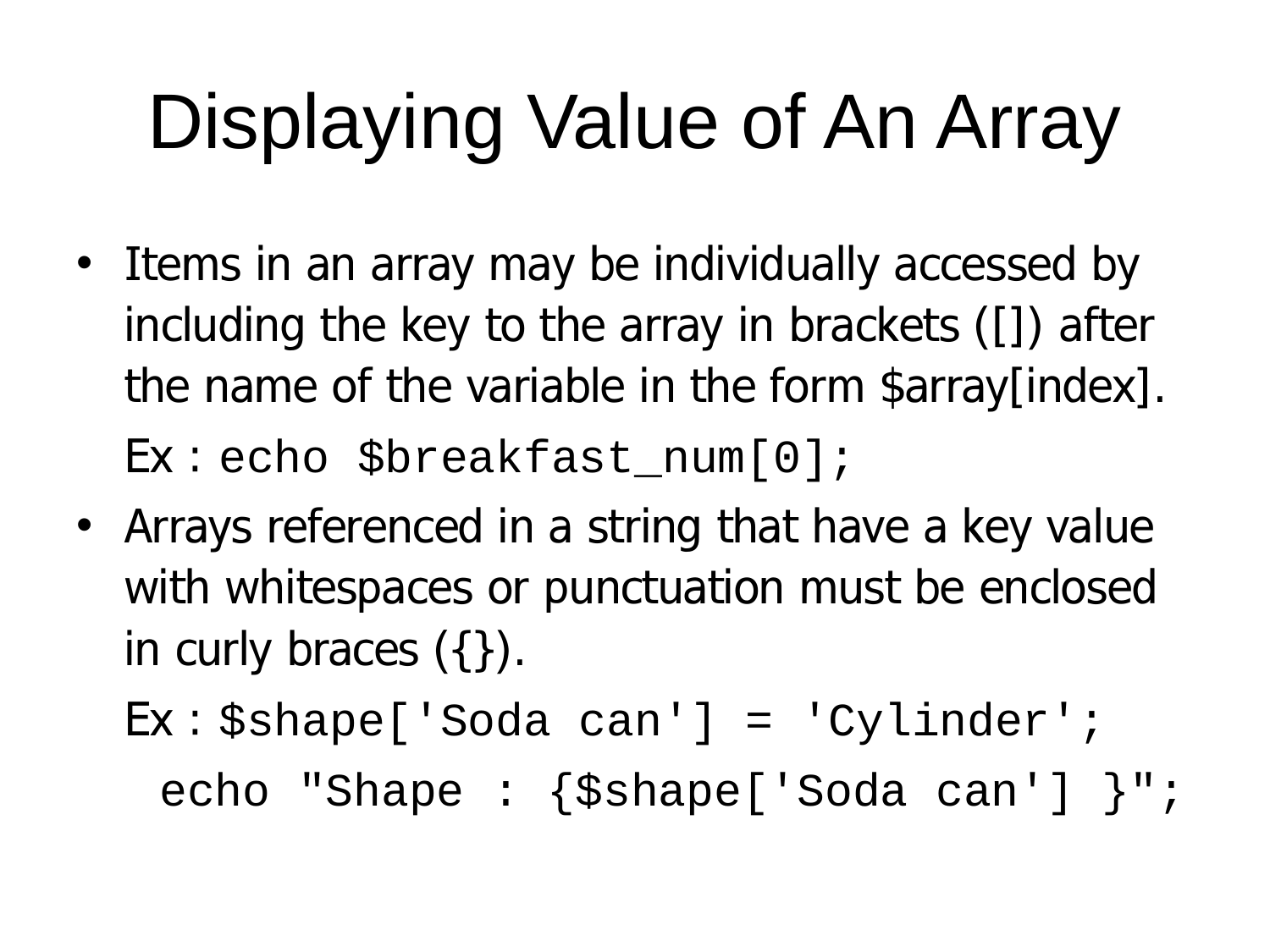

# Displaying Value of An Array
Items in an array may be individually accessed by including the key to the array in brackets ([]) after the name of the variable in the form $array[index].
	Ex : echo $breakfast_num[0];
Arrays referenced in a string that have a key value with whitespaces or punctuation must be enclosed in curly braces ({}).
	Ex : $shape['Soda can'] = 'Cylinder';
   echo "Shape : {$shape['Soda can'] }";